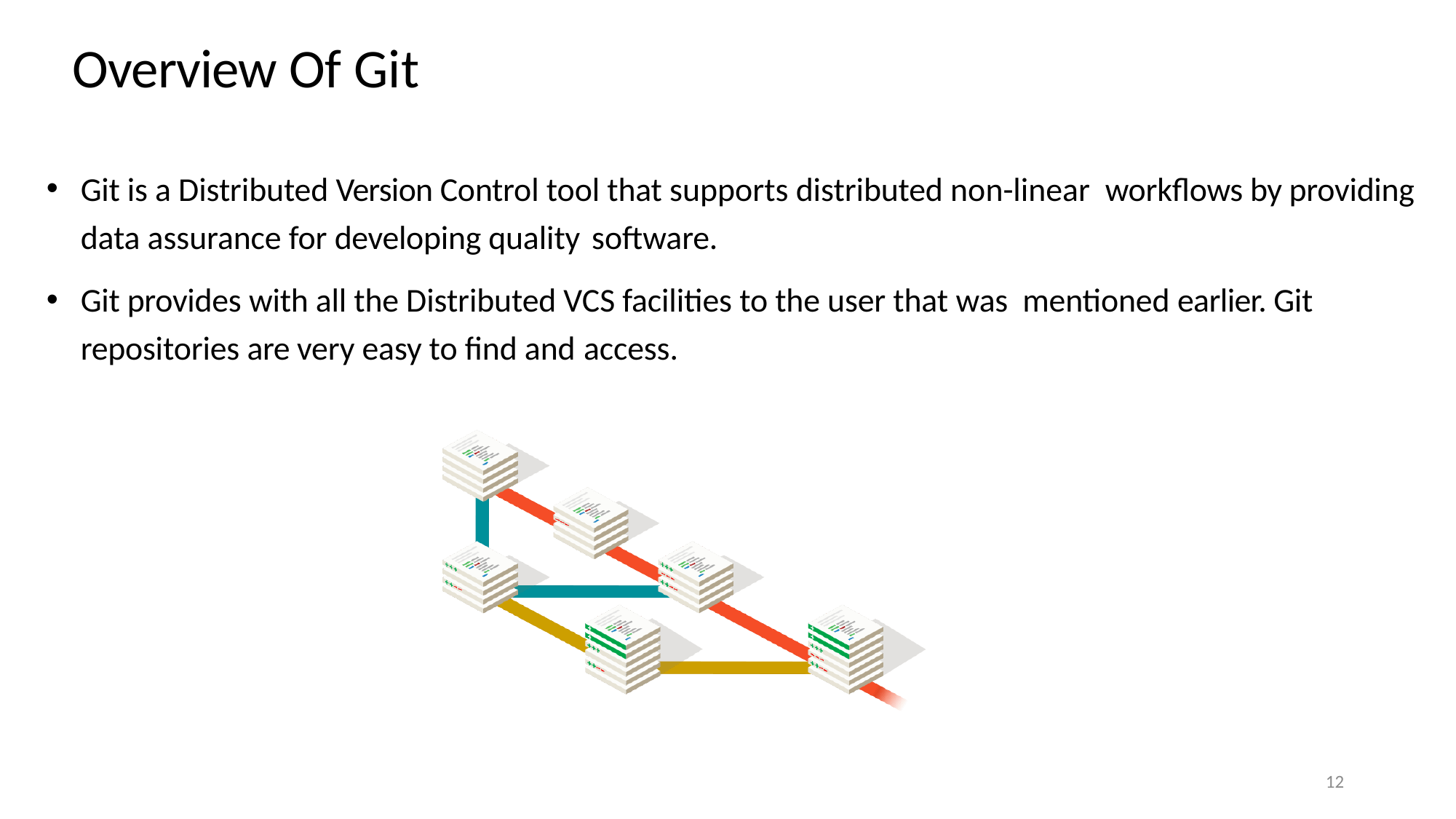

# Overview Of Git
Git is a Distributed Version Control tool that supports distributed non-linear  workflows by providing data assurance for developing quality software.
Git provides with all the Distributed VCS facilities to the user that was  mentioned earlier. Git repositories are very easy to find and access.

12